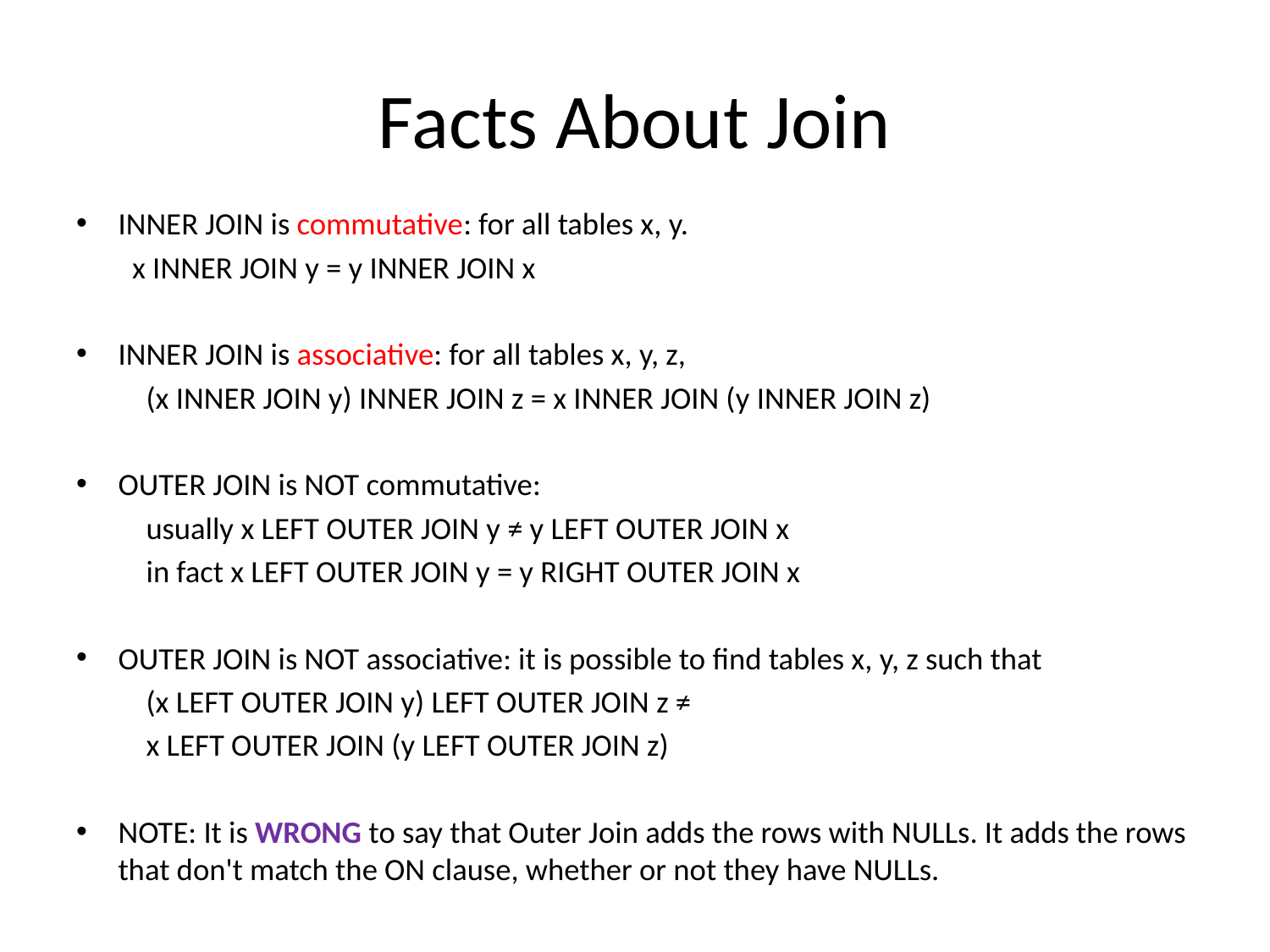

# Facts About Join
INNER JOIN is commutative: for all tables x, y.
	x INNER JOIN y = y INNER JOIN x

INNER JOIN is associative: for all tables x, y, z,
	(x INNER JOIN y) INNER JOIN z = x INNER JOIN (y INNER JOIN z)

OUTER JOIN is NOT commutative:
	usually x LEFT OUTER JOIN y ≠ y LEFT OUTER JOIN x
	in fact x LEFT OUTER JOIN y = y RIGHT OUTER JOIN x

OUTER JOIN is NOT associative: it is possible to find tables x, y, z such that
	(x LEFT OUTER JOIN y) LEFT OUTER JOIN z ≠
	x LEFT OUTER JOIN (y LEFT OUTER JOIN z)

NOTE: It is WRONG to say that Outer Join adds the rows with NULLs. It adds the rows that don't match the ON clause, whether or not they have NULLs.